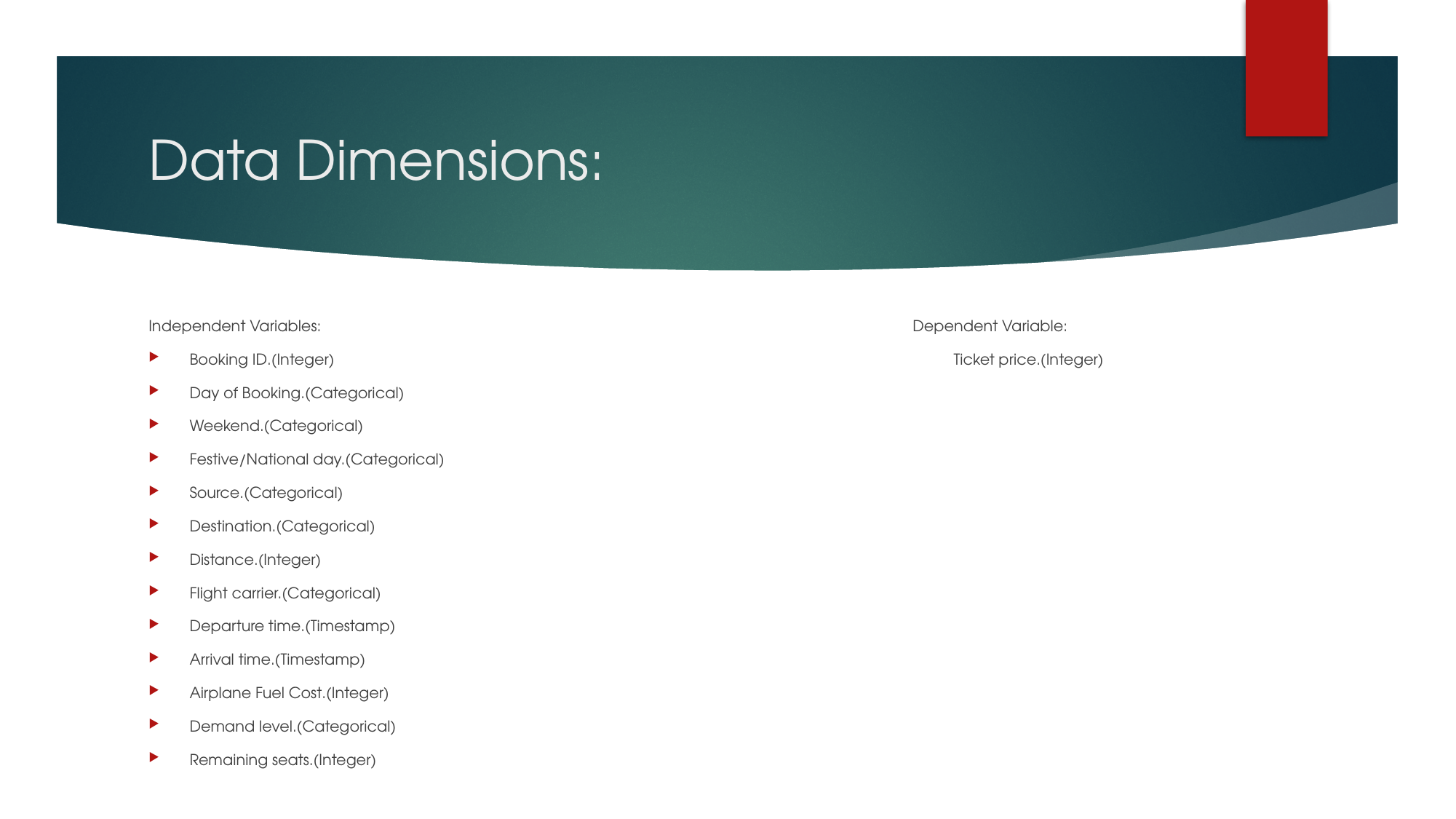

# Data Dimensions:
Independent Variables:						Dependent Variable:
Booking ID.(Integer)						Ticket price.(Integer)
Day of Booking.(Categorical)
Weekend.(Categorical)
Festive/National day.(Categorical)
Source.(Categorical)
Destination.(Categorical)
Distance.(Integer)
Flight carrier.(Categorical)
Departure time.(Timestamp)
Arrival time.(Timestamp)
Airplane Fuel Cost.(Integer)
Demand level.(Categorical)
Remaining seats.(Integer)